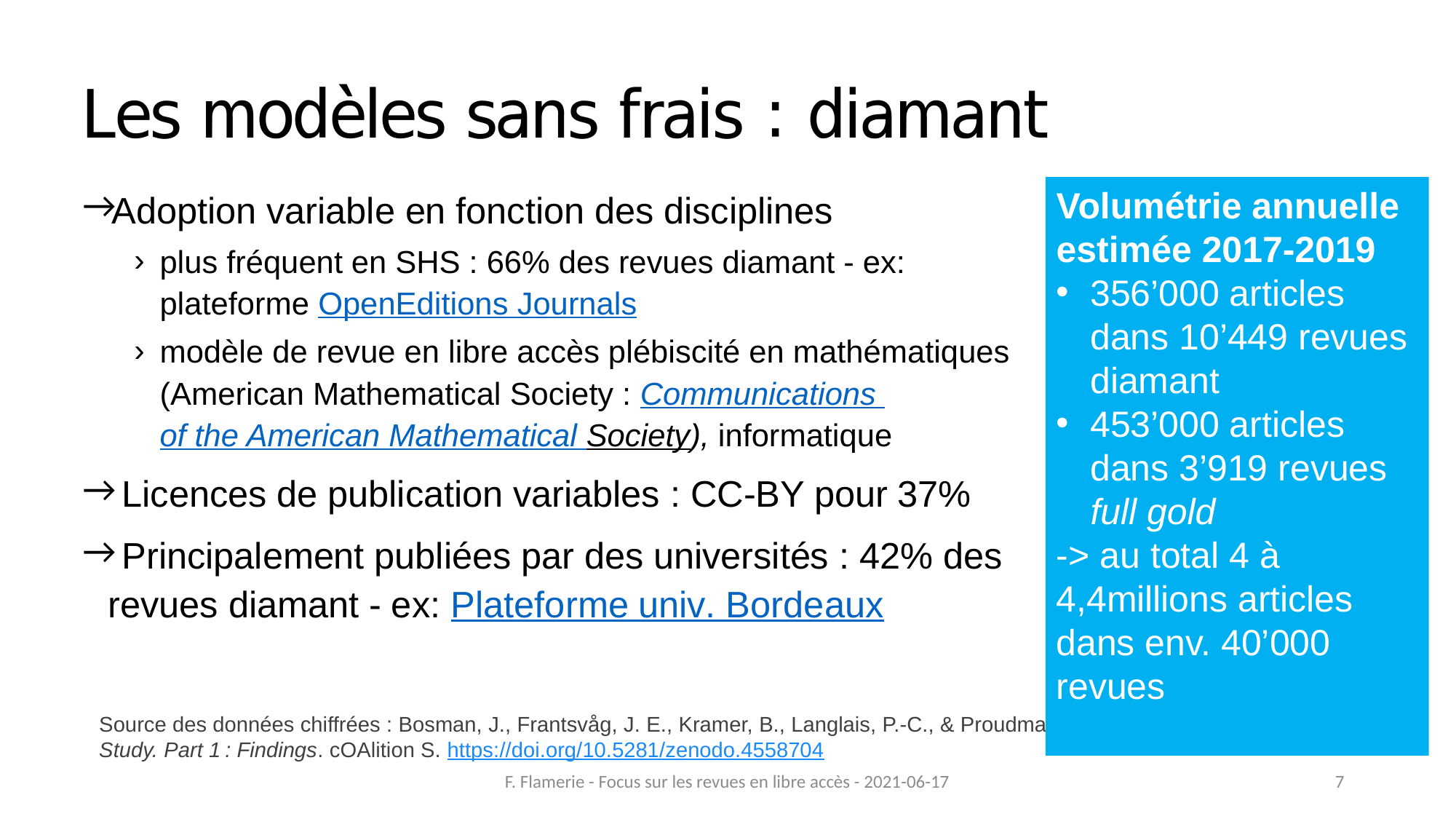

# Les modèles sans frais : diamant
Adoption variable en fonction des disciplines
plus fréquent en SHS : 66% des revues diamant - ex: plateforme OpenEditions Journals
modèle de revue en libre accès plébiscité en mathématiques (American Mathematical Society : Communications of the American Mathematical Society), informatique
 Licences de publication variables : CC-BY pour 37%
 Principalement publiées par des universités : 42% des revues diamant - ex: Plateforme univ. Bordeaux
Volumétrie annuelle estimée 2017-2019
356’000 articles dans 10’449 revues diamant
453’000 articles dans 3’919 revues full gold
-> au total 4 à 4,4millions articles dans env. 40’000 revues

Source des données chiffrées : Bosman, J., Frantsvåg, J. E., Kramer, B., Langlais, P.-C., & Proudman, V. (2021). OA Diamond Journals Study. Part 1 : Findings. cOAlition S. https://doi.org/10.5281/zenodo.4558704

F. Flamerie - Focus sur les revues en libre accès - 2021-06-17
7